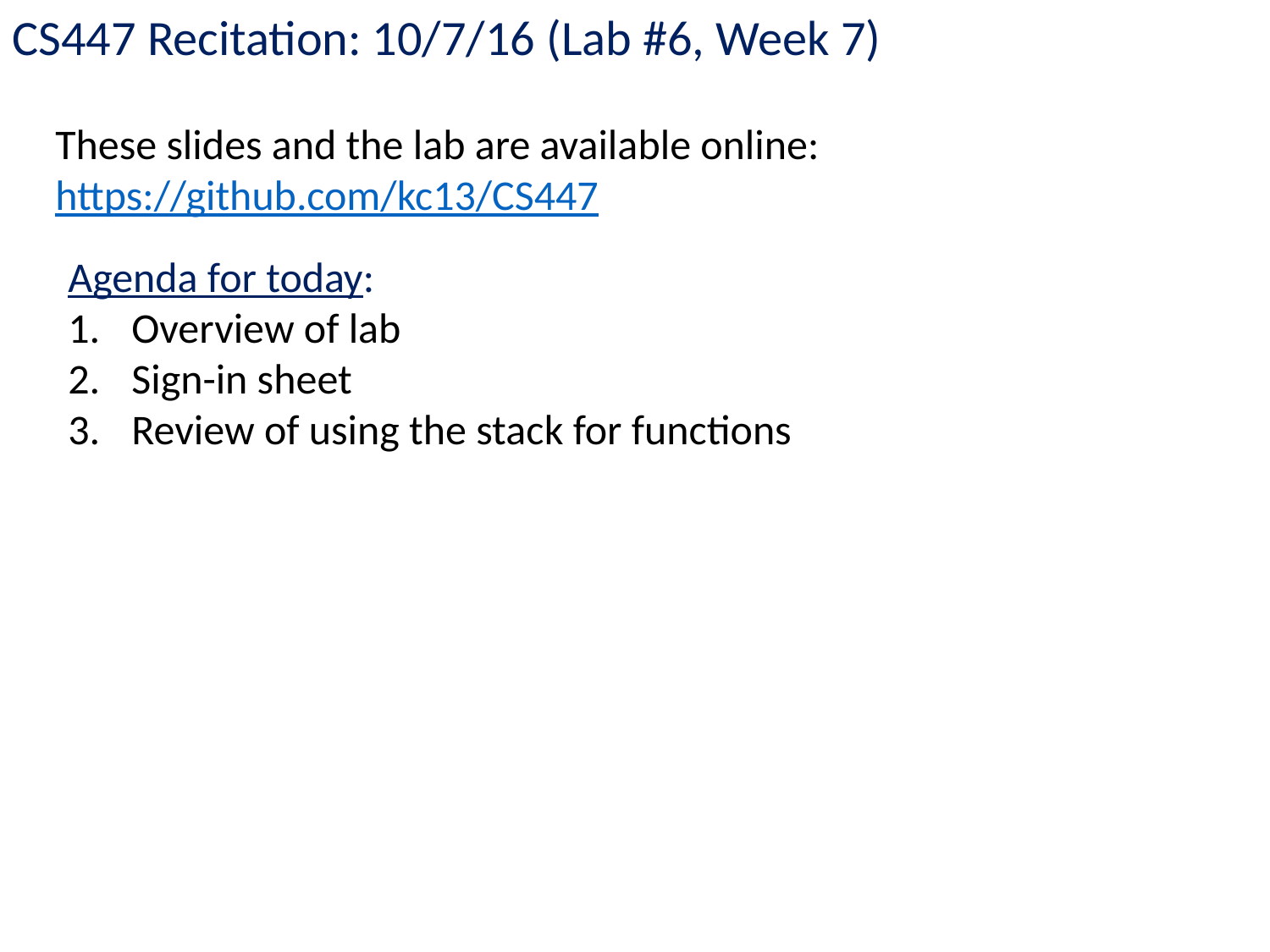

CS447 Recitation: 10/7/16 (Lab #6, Week 7)
These slides and the lab are available online:
https://github.com/kc13/CS447
Agenda for today:
Overview of lab
Sign-in sheet
Review of using the stack for functions